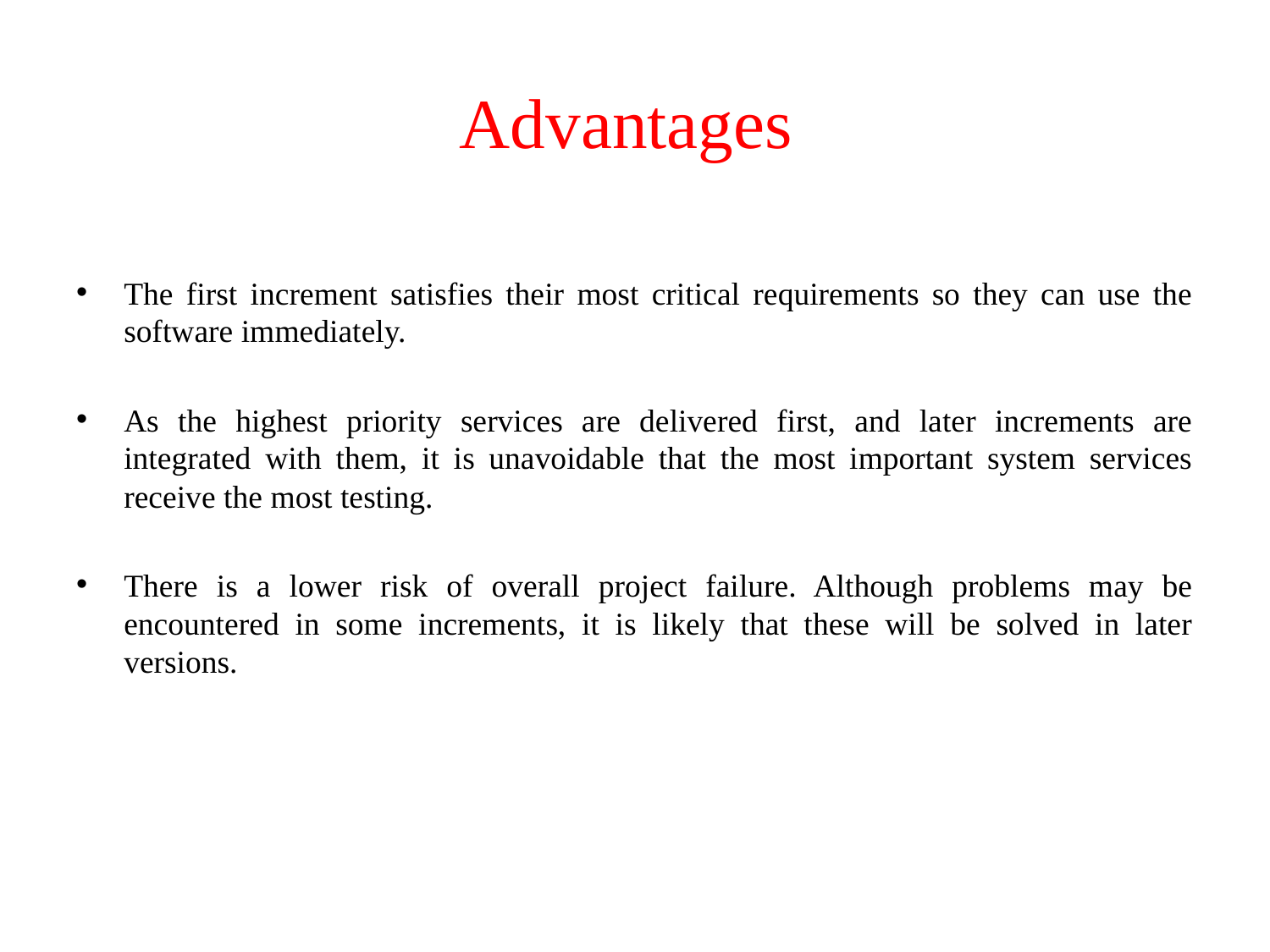

# Advantages

The first increment satisfies their most critical requirements so they can use the software immediately.

As the highest priority services are delivered first, and later increments are integrated with them, it is unavoidable that the most important system services receive the most testing.

There is a lower risk of overall project failure. Although problems may be encountered in some increments, it is likely that these will be solved in later versions.